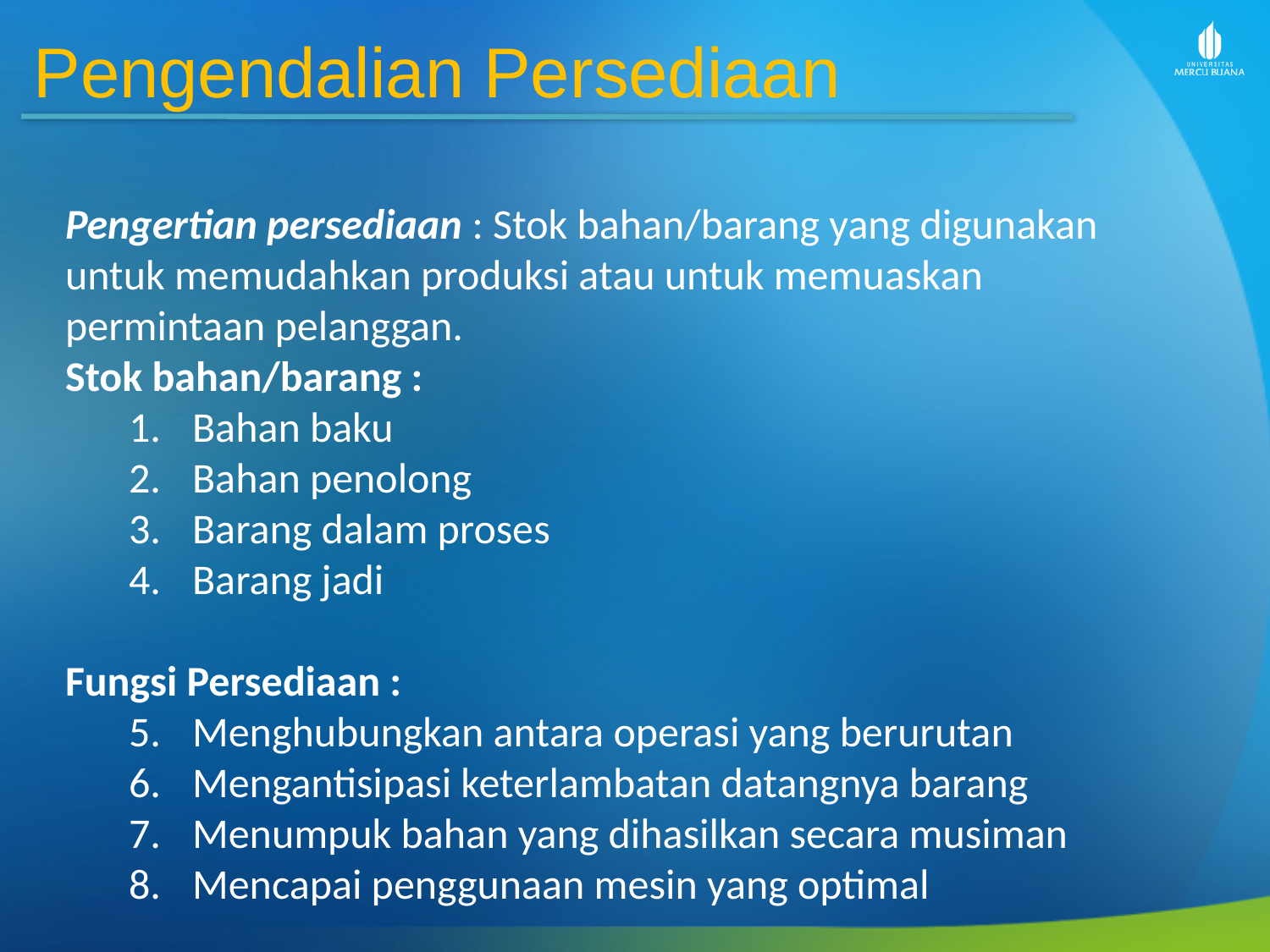

Pengendalian Persediaan
Pengertian persediaan : Stok bahan/barang yang digunakan untuk memudahkan produksi atau untuk memuaskan permintaan pelanggan.
Stok bahan/barang :
Bahan baku
Bahan penolong
Barang dalam proses
Barang jadi

Fungsi Persediaan :
Menghubungkan antara operasi yang berurutan
Mengantisipasi keterlambatan datangnya barang
Menumpuk bahan yang dihasilkan secara musiman
Mencapai penggunaan mesin yang optimal